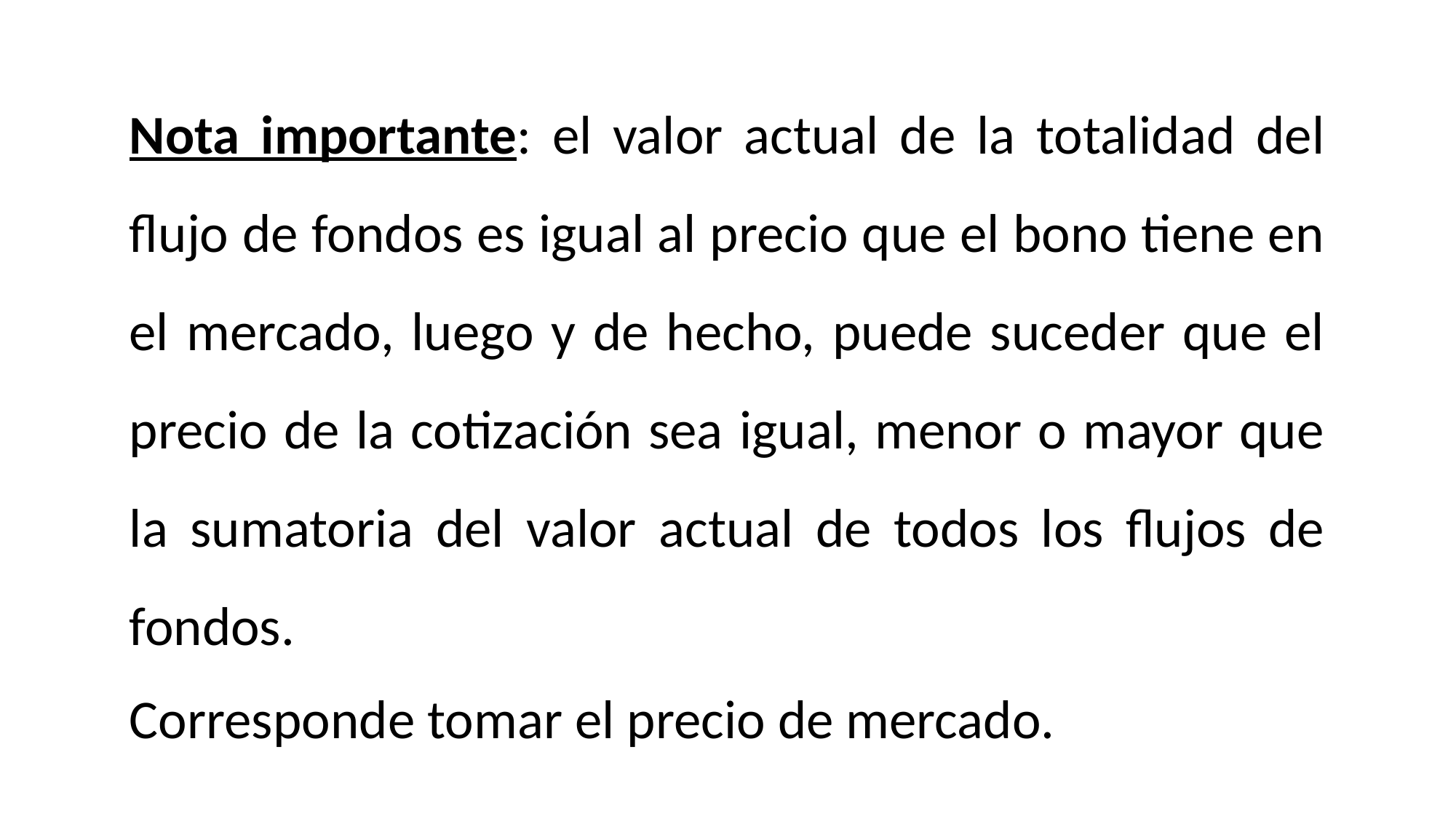

Nota importante: el valor actual de la totalidad del flujo de fondos es igual al precio que el bono tiene en el mercado, luego y de hecho, puede suceder que el precio de la cotización sea igual, menor o mayor que la sumatoria del valor actual de todos los flujos de fondos.
Corresponde tomar el precio de mercado.